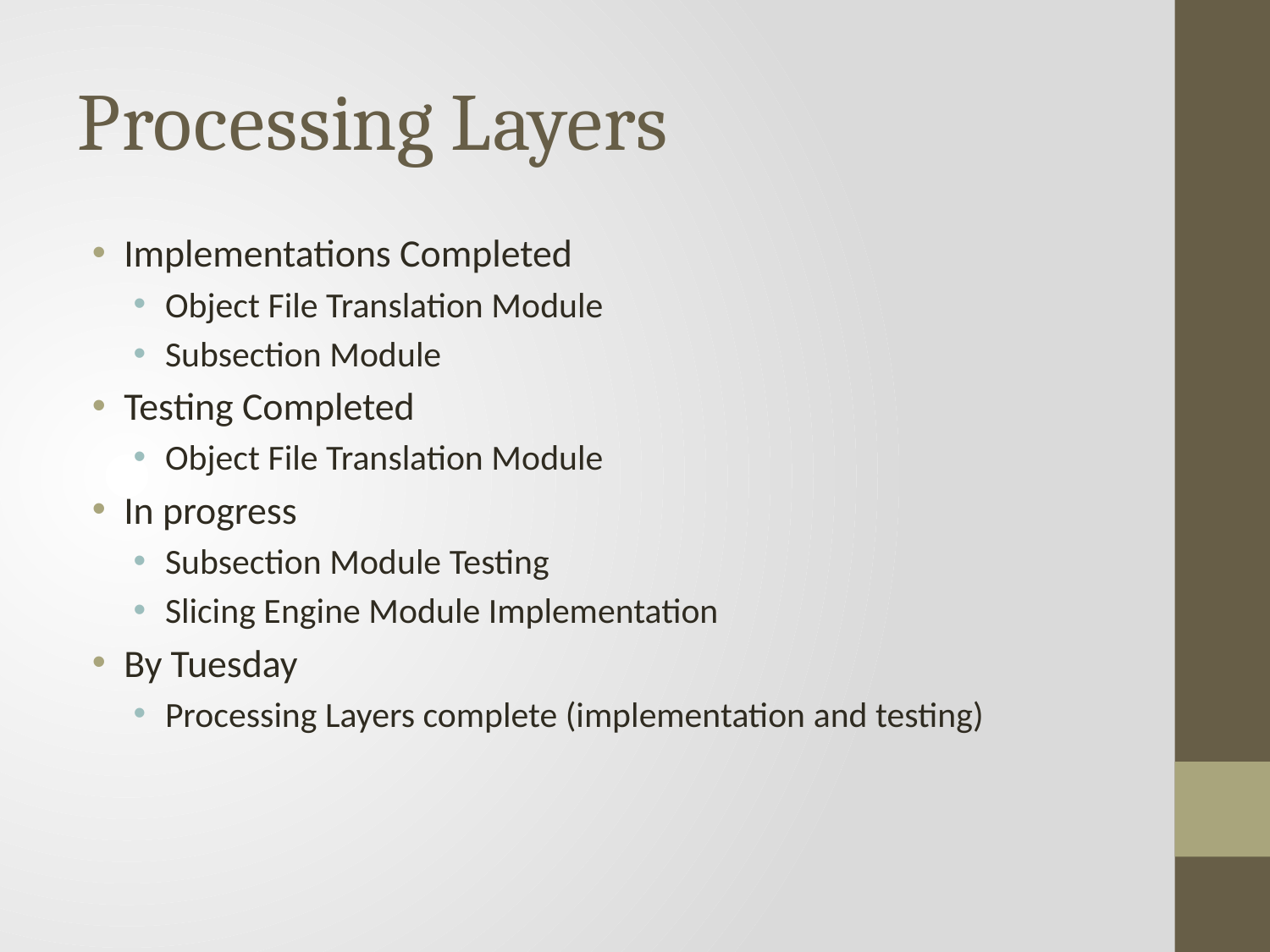

# Processing Layers
Implementations Completed
Object File Translation Module
Subsection Module
Testing Completed
Object File Translation Module
In progress
Subsection Module Testing
Slicing Engine Module Implementation
By Tuesday
Processing Layers complete (implementation and testing)